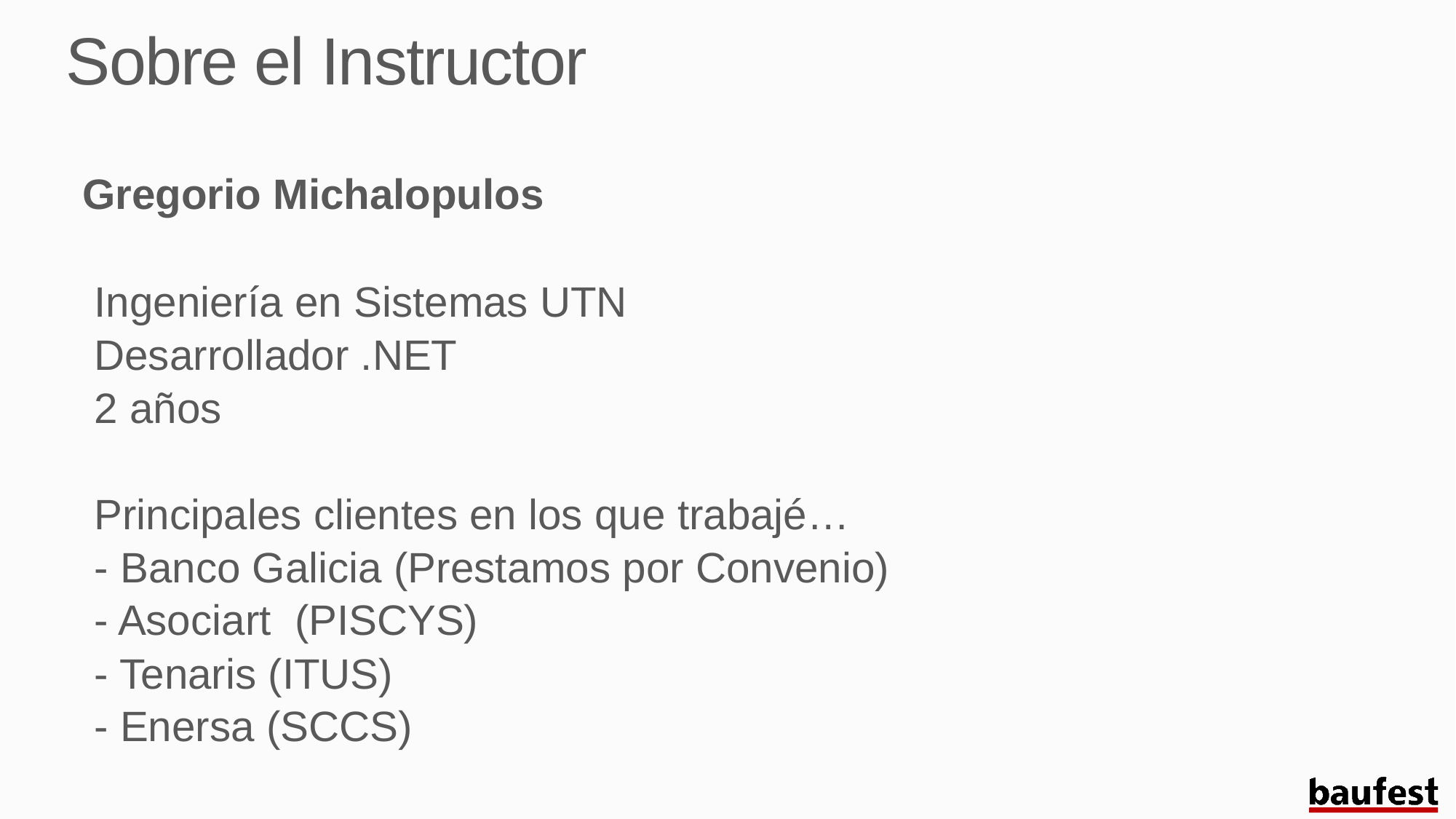

# Sobre el Instructor
Gregorio Michalopulos

 Ingeniería en Sistemas UTN
 Desarrollador .NET
 2 años

 Principales clientes en los que trabajé…
 - Banco Galicia (Prestamos por Convenio)
 - Asociart  (PISCYS)
 - Tenaris (ITUS)
 - Enersa (SCCS)